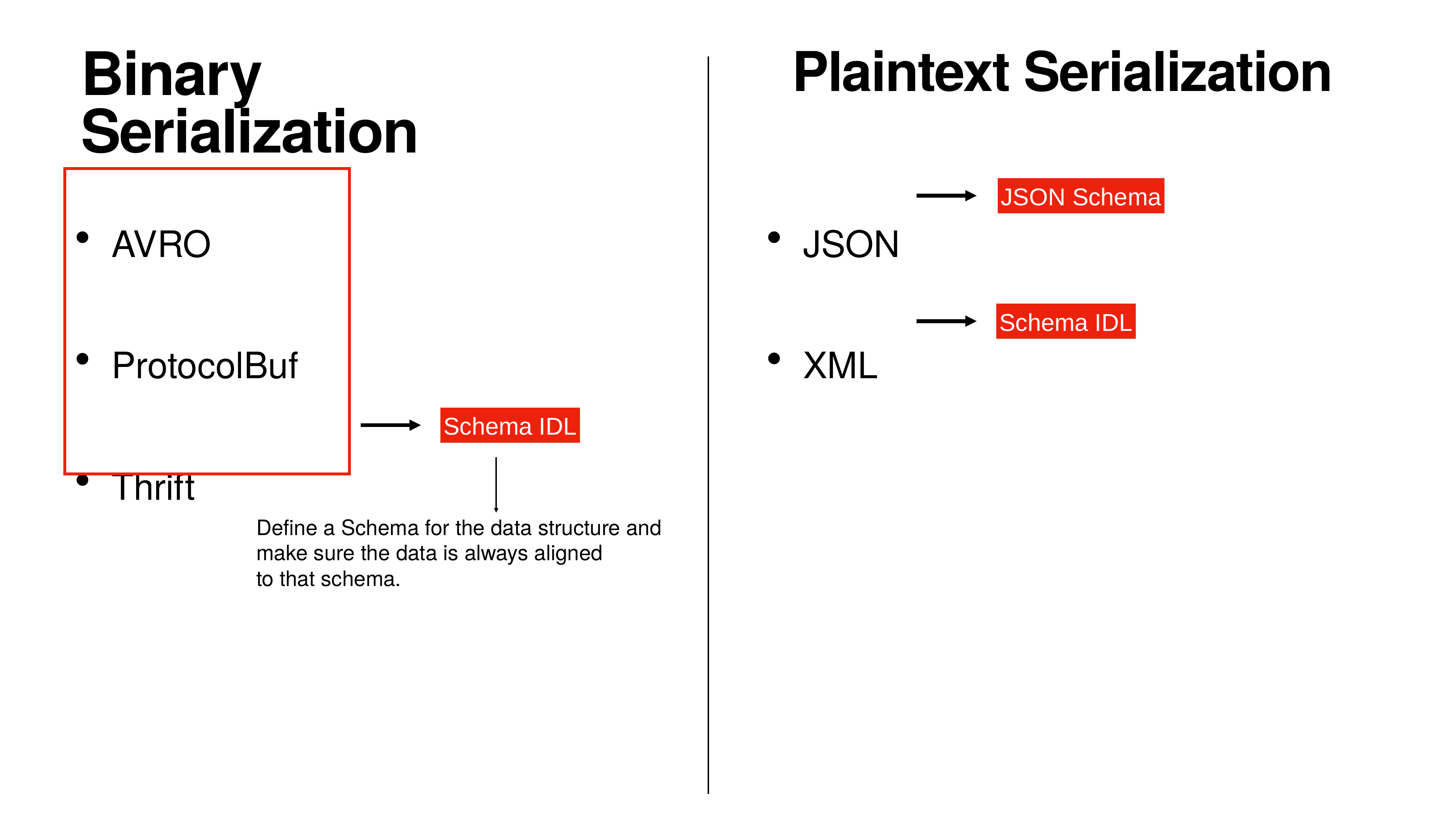

# Binary  Serialization
Plaintext Serialization

AVRO
ProtocolBuf
Thrift
JSON
XML
JSON Schema

Schema IDL

Schema IDL

Define a Schema for the data structure and
make sure the data is always aligned
to that schema.